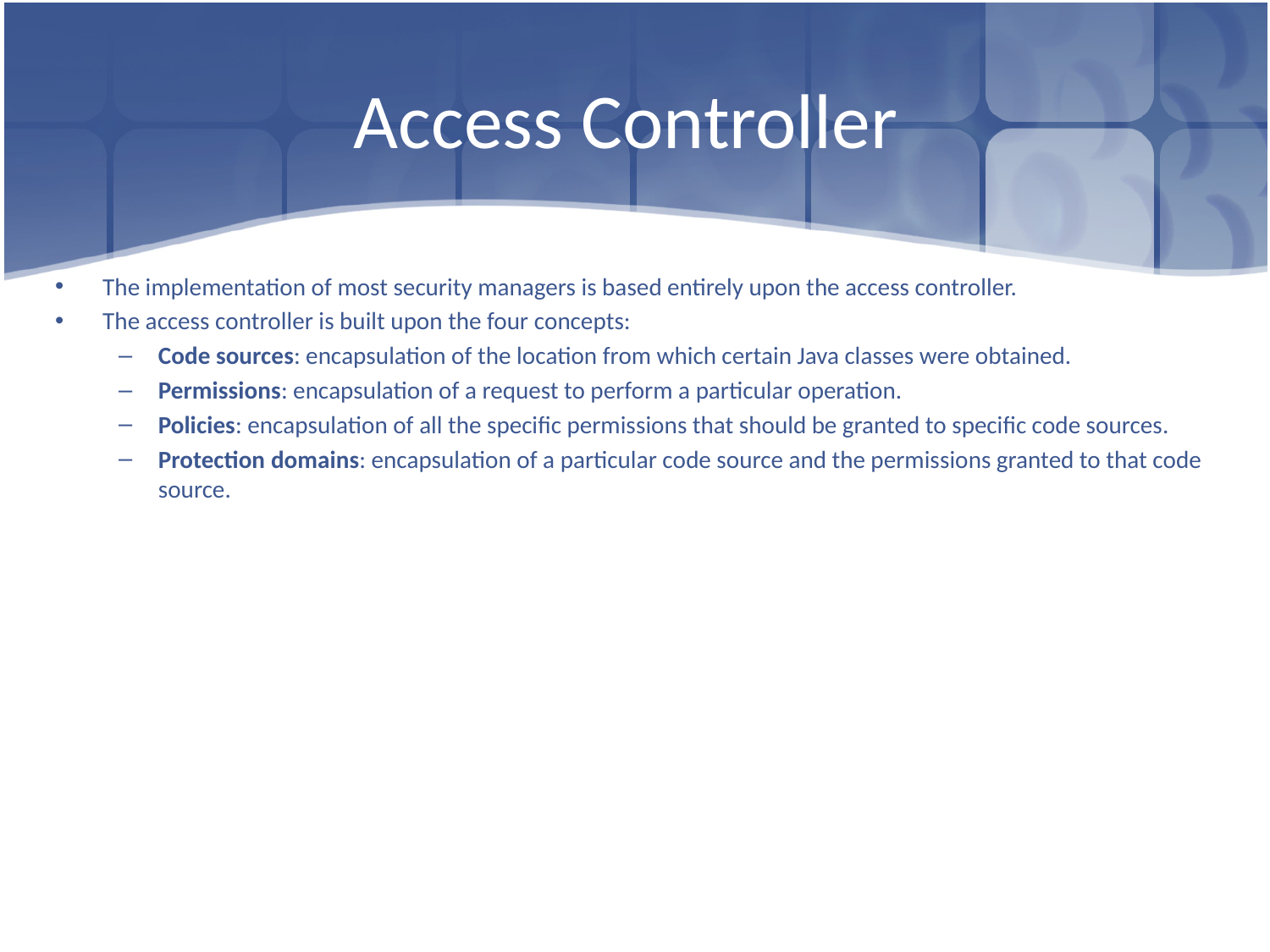

# Access Controller
The implementation of most security managers is based entirely upon the access controller.
The access controller is built upon the four concepts:
Code sources: encapsulation of the location from which certain Java classes were obtained.
Permissions: encapsulation of a request to perform a particular operation.
Policies: encapsulation of all the specific permissions that should be granted to specific code sources.
Protection domains: encapsulation of a particular code source and the permissions granted to that code source.